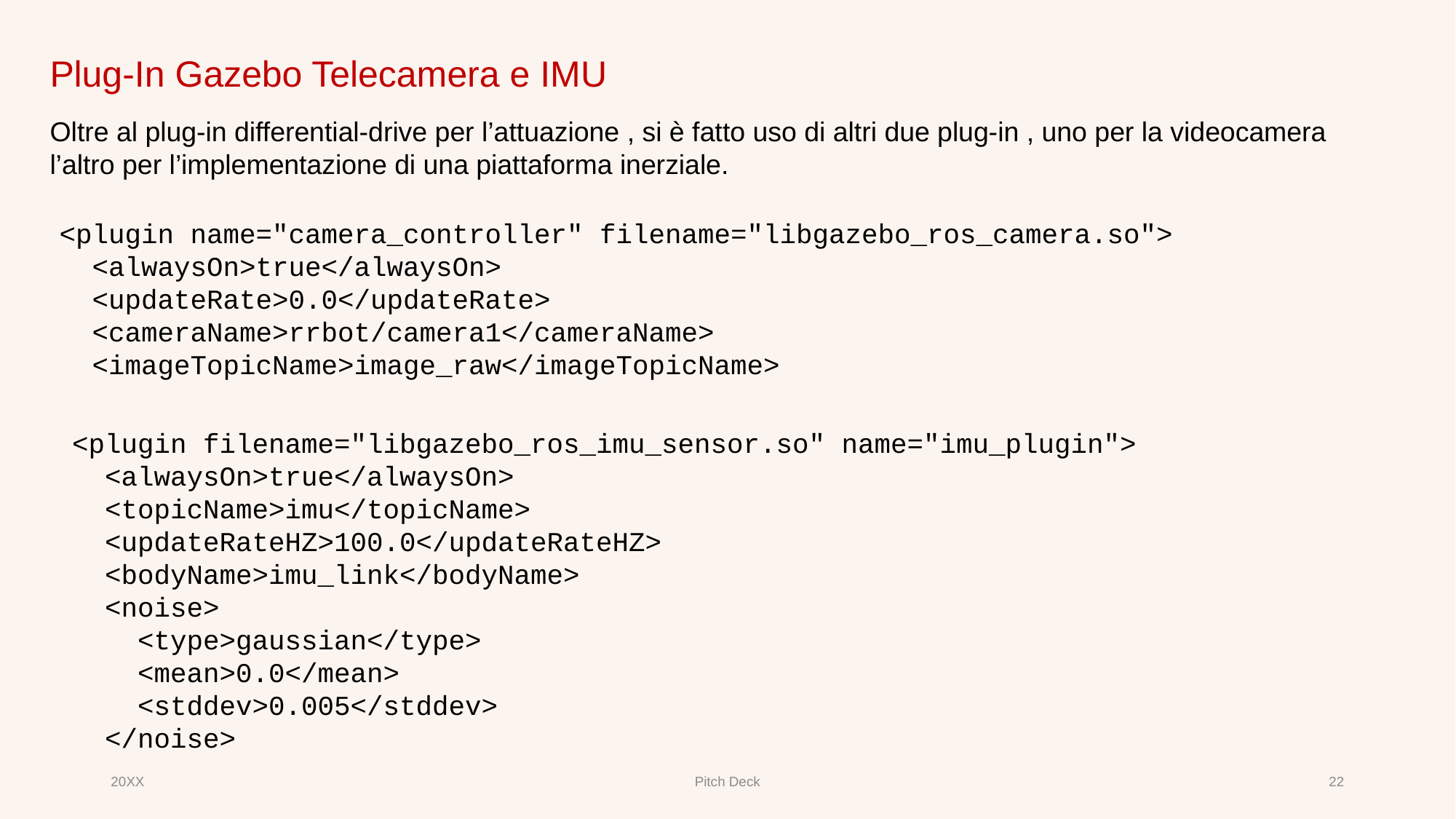

Plug-In Gazebo Telecamera e IMU
Oltre al plug-in differential-drive per l’attuazione , si è fatto uso di altri due plug-in , uno per la videocamera l’altro per l’implementazione di una piattaforma inerziale.
<plugin name="camera_controller" filename="libgazebo_ros_camera.so">
  <alwaysOn>true</alwaysOn>
  <updateRate>0.0</updateRate>
  <cameraName>rrbot/camera1</cameraName>
  <imageTopicName>image_raw</imageTopicName>
<plugin filename="libgazebo_ros_imu_sensor.so" name="imu_plugin">
  <alwaysOn>true</alwaysOn>
  <topicName>imu</topicName>
  <updateRateHZ>100.0</updateRateHZ>
  <bodyName>imu_link</bodyName>
  <noise>
    <type>gaussian</type>
    <mean>0.0</mean>
    <stddev>0.005</stddev>
  </noise>

20XX
Pitch Deck
22